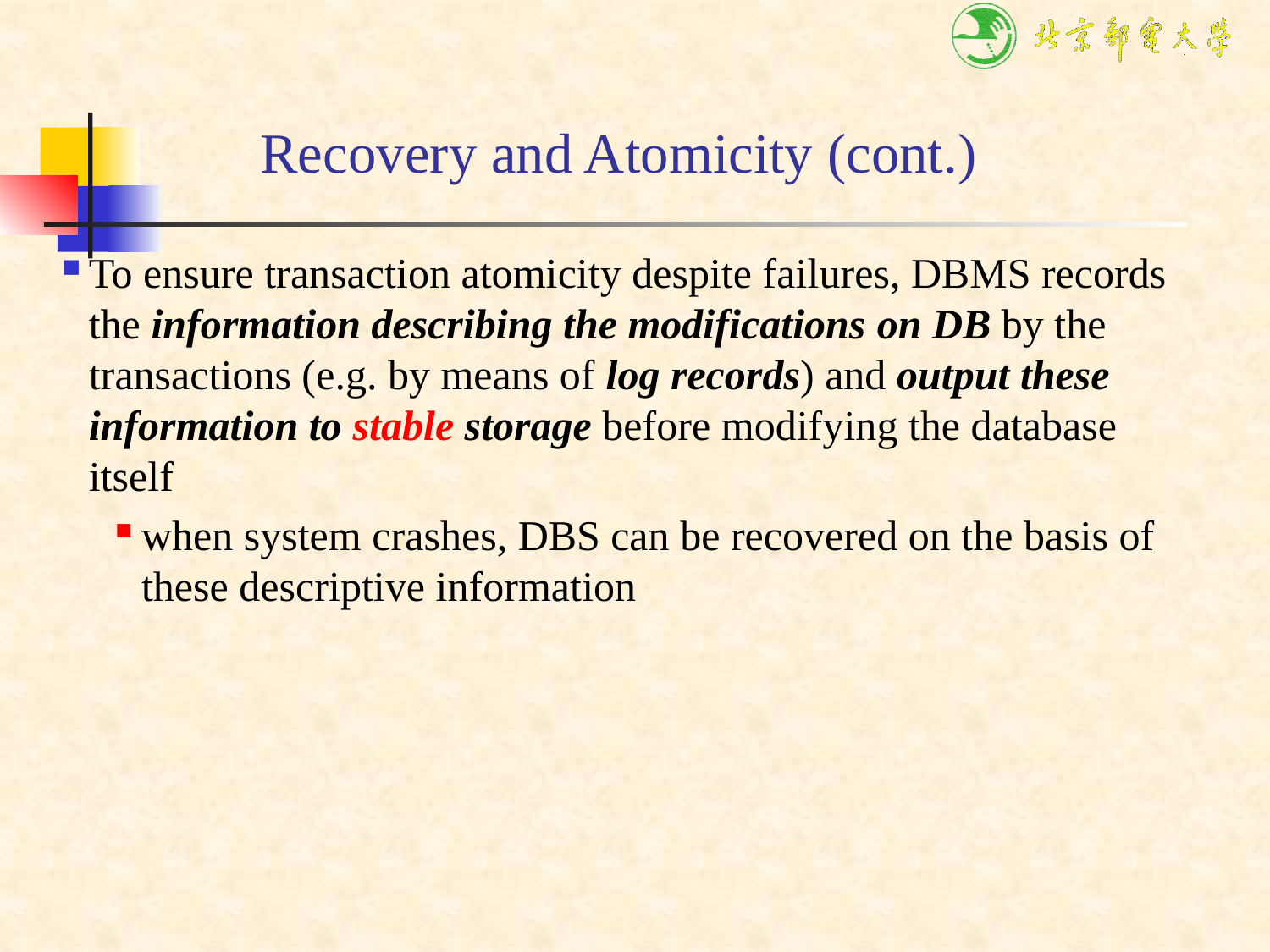

# Recovery and Atomicity (cont.)
To ensure transaction atomicity despite failures, DBMS records the information describing the modifications on DB by the transactions (e.g. by means of log records) and output these information to stable storage before modifying the database itself
when system crashes, DBS can be recovered on the basis of these descriptive information
19